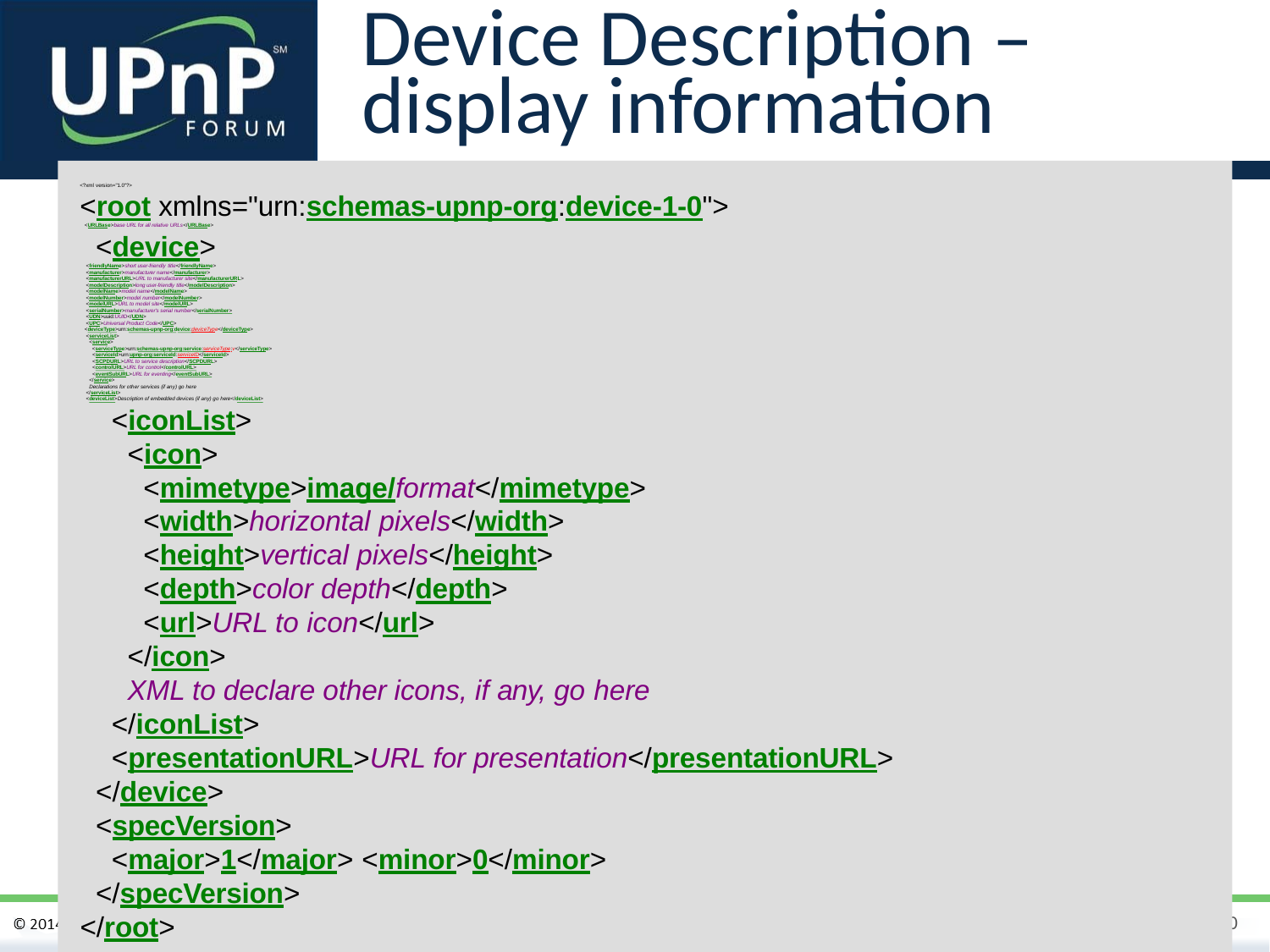

# Device Description –  display information

<?xml version="1.0"?>
<root xmlns="urn:schemas-upnp-org:device-1-0">
<URLBase>base URL for all relative URLs</URLBase>
<device>
<friendlyName>short user-friendly title</friendlyName>
<manufacturer>manufacturer name</manufacturer>
<manufacturerURL>URL to manufacturer site</manufacturerURL>
<modelDescription>long user-friendly title</modelDescription>
<modelName>model name</modelName>
<modelNumber>model number</modelNumber>
<modelURL>URL to model site</modelURL>
<serialNumber>manufacturer's serial number</serialNumber>
<UDN>uuid:UUID</UDN>
<UPC>Universal Product Code</UPC>
<deviceType>urn:schemas-upnp-org:device:deviceType</deviceType>
<serviceList>
<service>
<serviceType>urn:schemas-upnp-org:service:serviceType:v</serviceType>
<?xml version="1.0"?>
<root xmlns="urn:schemas-upnp-org:device-1-0">
<URLBase>base URL for all relative URLs</URLBase>
<device>
<friendlyName>short user-friendly title</friendlyName>
<manufacturer>manufacturer name</manufacturer>
<manufacturerURL>URL to manufacturer site</manufacturerURL>
<modelDescription>long user-friendly title</modelDescription>
<modelName>model name</modelName>
<modelNumber>model number</modelNumber>
<modelURL>URL to model site</modelURL>
<serialNumber>manufacturer's serial number</serialNumber>
<UDN>uuid:UUID</UDN>
<UPC>Universal Product Code</UPC>
<deviceType>urn:schemas-upnp-org:device:deviceType</deviceType>
<serviceList>
<service>
<serviceType>urn:schemas-upnp-org:service:serviceType:v</serviceType>
<serviceId>urn:upnp-org:serviceId:serviceID</serviceId>
<SCPDURL>URL to service description</SCPDURL>
<controlURL>URL for control</controlURL>
<eventSubURL>URL for eventing</eventSubURL>
</service>
Declarations for other services (if any) go here
</serviceList>
<deviceList>Description of embedded devices (if any) go here</deviceList>
<iconList>
<icon>
<mimetype>image/format</mimetype>
<width>horizontal pixels</width>
<height>vertical pixels</height>
<depth>color depth</depth>
<url>URL to icon</url>
</icon>
XML to declare other icons, if any, go here
</iconList>
<presentationURL>URL for presentation</presentationURL>
</device>
<specVersion>
<major>1</major> <minor>0</minor>
</specVersion>
</root>
<serviceId>urn:upnp-org:serviceId:serviceID</serviceId>
<SCPDURL>URL to service description</SCPDURL>
<controlURL>URL for control</controlURL>
<eventSubURL>URL for eventing</eventSubURL>
</service>
Declarations for other services (if any) go here
</serviceList>
<deviceList>Description of embedded devices (if any) go here</deviceList>
<iconList>
<icon>
<mimetype>image/format</mimetype>
<width>horizontal pixels</width>
<height>vertical pixels</height>
<depth>color depth</depth>
<url>URL to icon</url>
</icon>
XML to declare other icons, if any, go here
</iconList>
<presentationURL>URL for presentation</presentationURL>
</device>
<specVersion>
<major>1</major> <minor>0</minor>
</specVersion>
</root>

0
Page 1